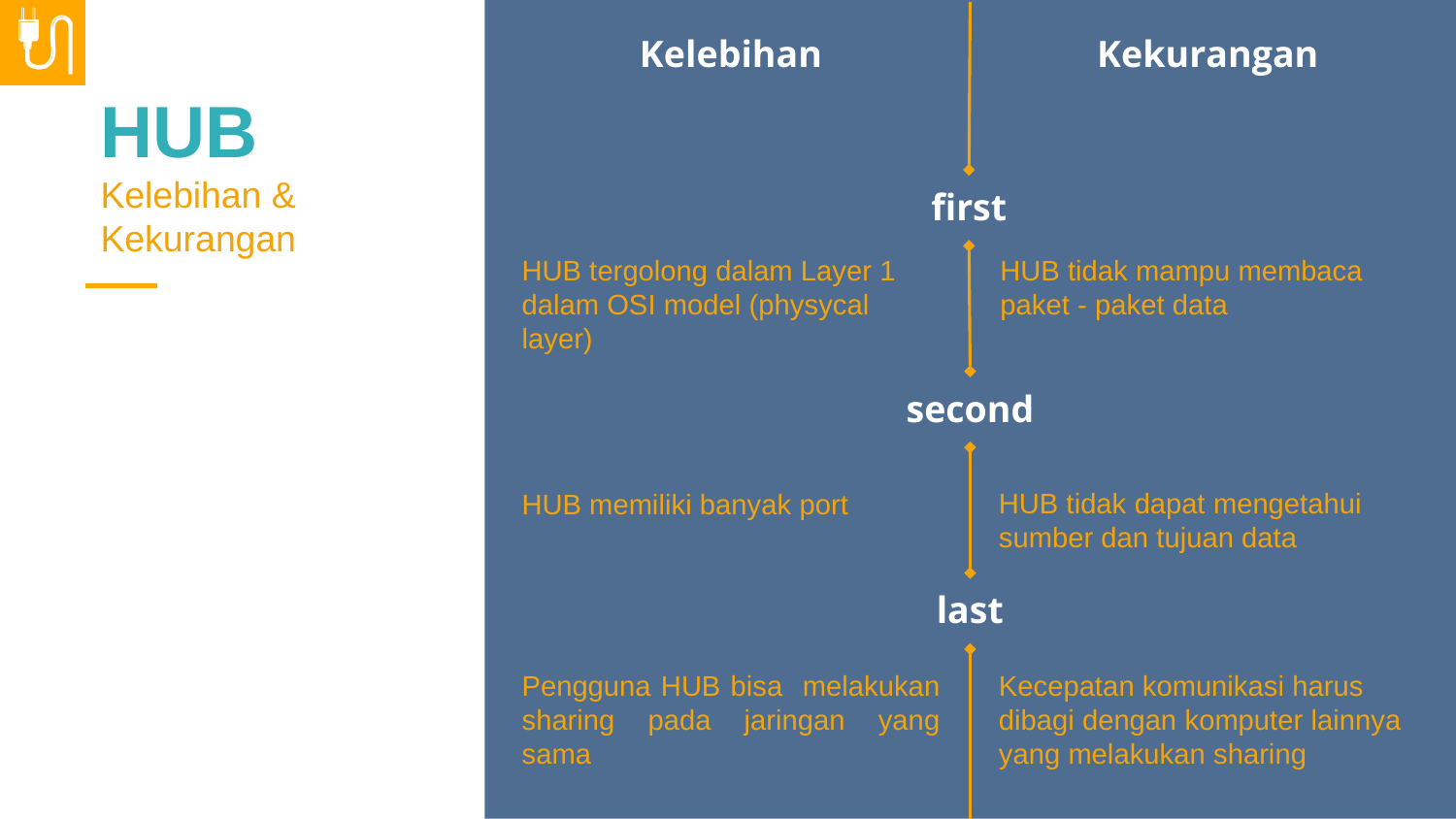

# HUB Kelebihan & Kekurangan
🔌
Kelebihan
Kekurangan
first
HUB tergolong dalam Layer 1 dalam OSI model (physycal layer)
HUB tidak mampu membaca paket - paket data
second
HUB tidak dapat mengetahui sumber dan tujuan data
HUB memiliki banyak port
last
Pengguna HUB bisa  melakukan sharing pada jaringan yang sama
Kecepatan komunikasi harus dibagi dengan komputer lainnya yang melakukan sharing